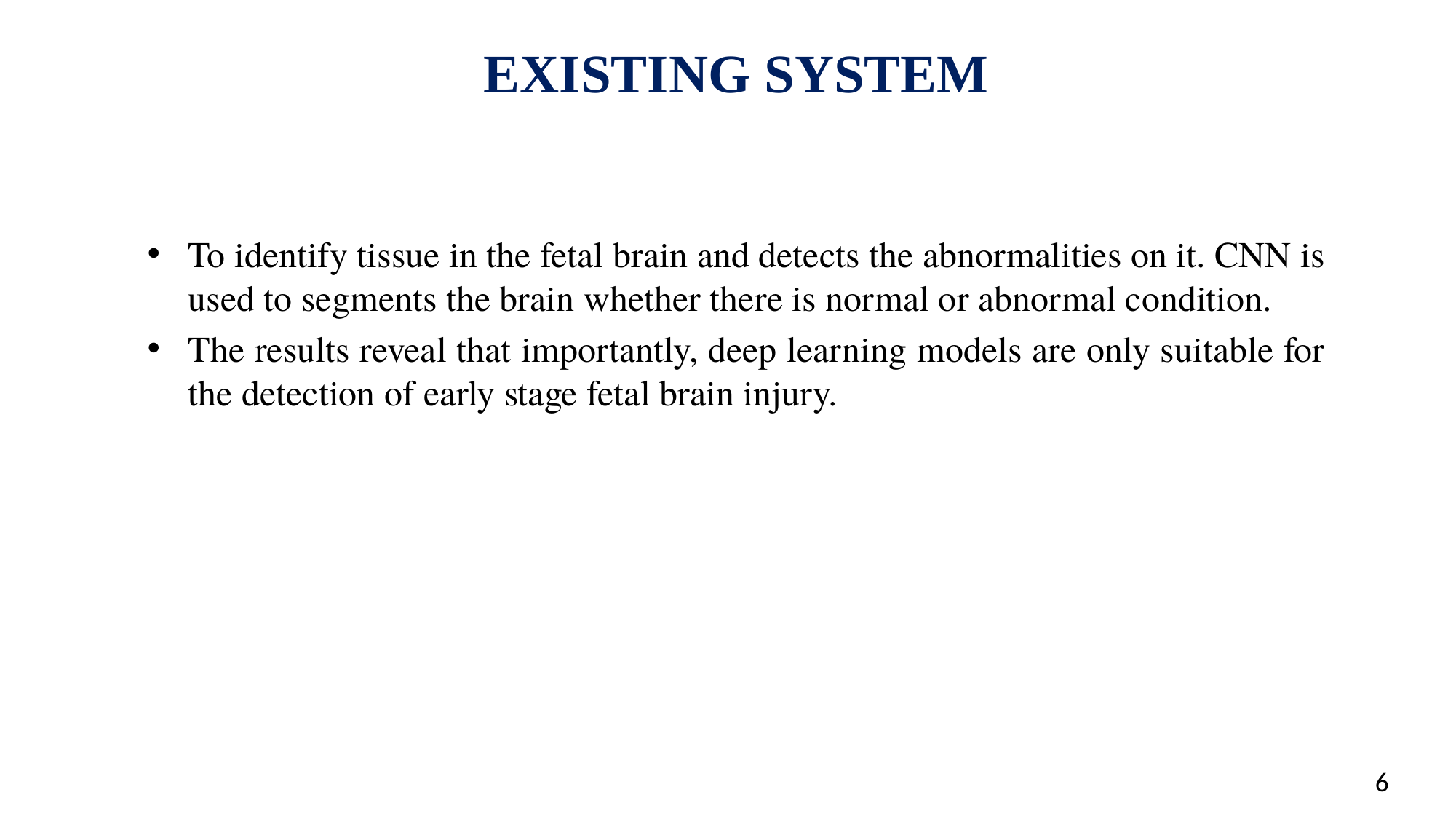

# EXISTING SYSTEM

To identify tissue in the fetal brain and detects the abnormalities on it. CNN is used to segments the brain whether there is normal or abnormal condition.
The results reveal that importantly, deep learning models are only suitable for the detection of early stage fetal brain injury.
6